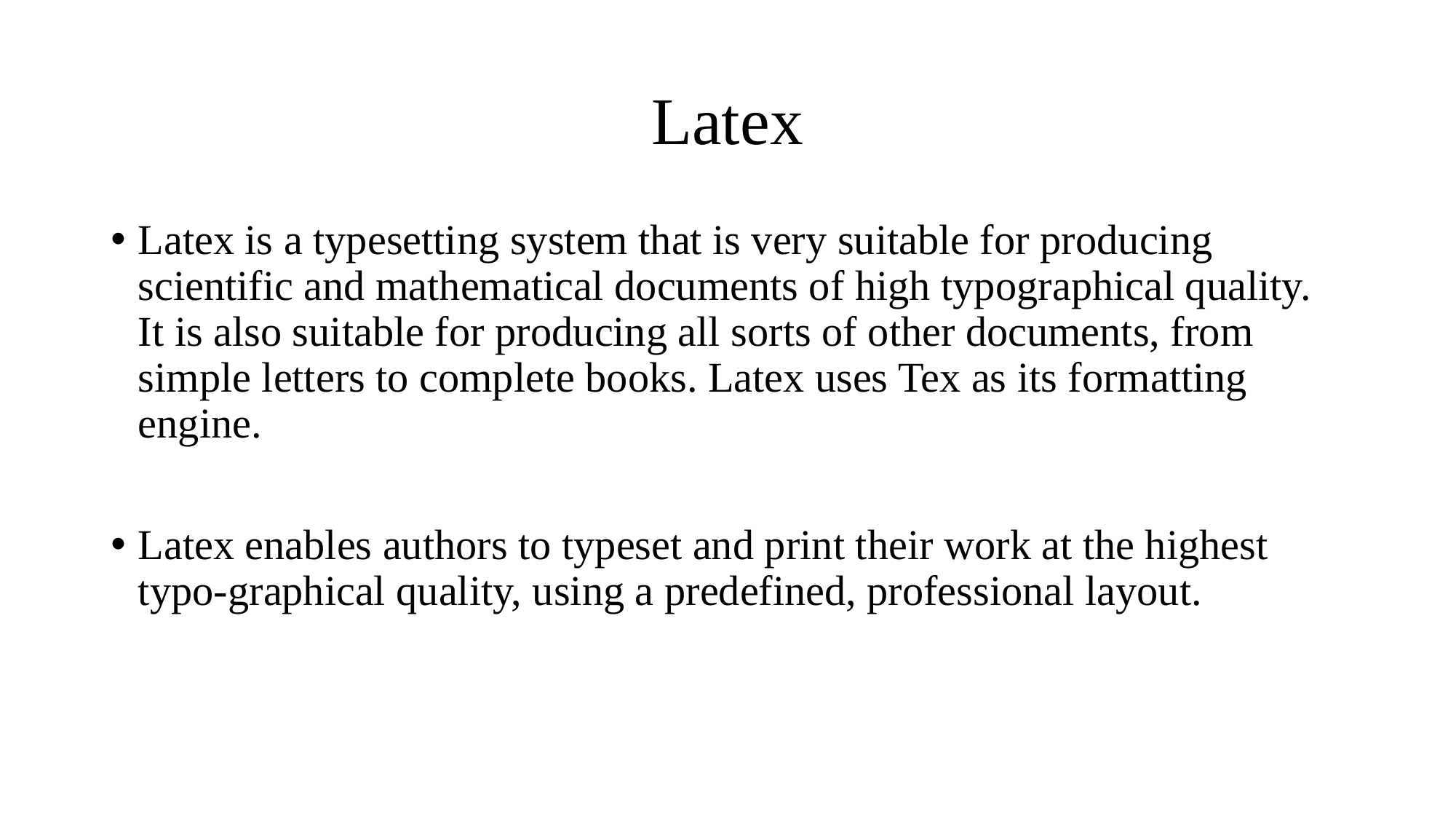

# Latex
Latex is a typesetting system that is very suitable for producing scientific and mathematical documents of high typographical quality. It is also suitable for producing all sorts of other documents, from simple letters to complete books. Latex uses Tex as its formatting engine.

Latex enables authors to typeset and print their work at the highest typo-graphical quality, using a predefined, professional layout.